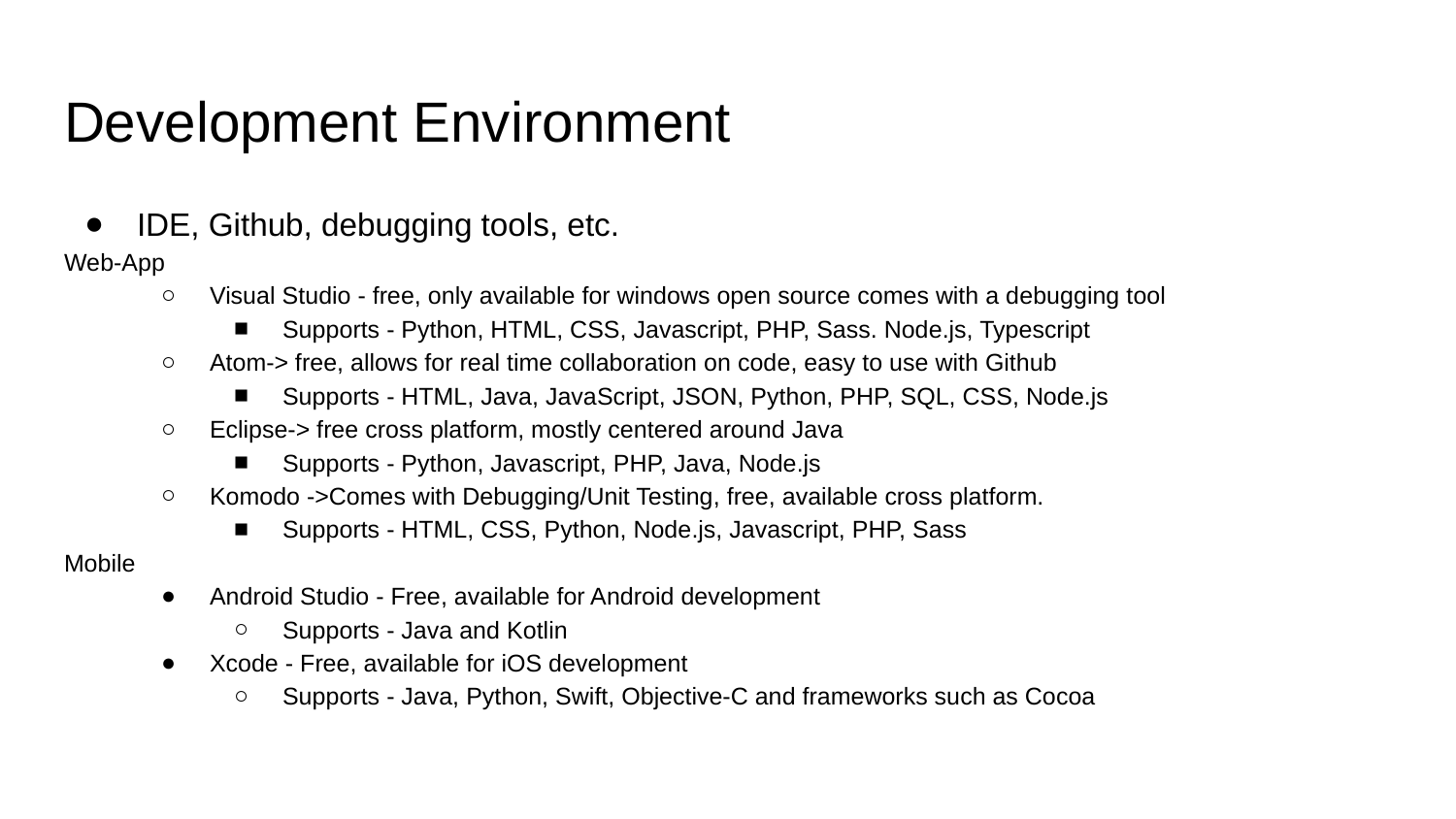

# Development Environment
IDE, Github, debugging tools, etc.
Web-App
Visual Studio - free, only available for windows open source comes with a debugging tool
Supports - Python, HTML, CSS, Javascript, PHP, Sass. Node.js, Typescript
Atom-> free, allows for real time collaboration on code, easy to use with Github
Supports - HTML, Java, JavaScript, JSON, Python, PHP, SQL, CSS, Node.js
Eclipse-> free cross platform, mostly centered around Java
Supports - Python, Javascript, PHP, Java, Node.js
Komodo ->Comes with Debugging/Unit Testing, free, available cross platform.
Supports - HTML, CSS, Python, Node.js, Javascript, PHP, Sass
Mobile
Android Studio - Free, available for Android development
Supports - Java and Kotlin
Xcode - Free, available for iOS development
Supports - Java, Python, Swift, Objective-C and frameworks such as Cocoa